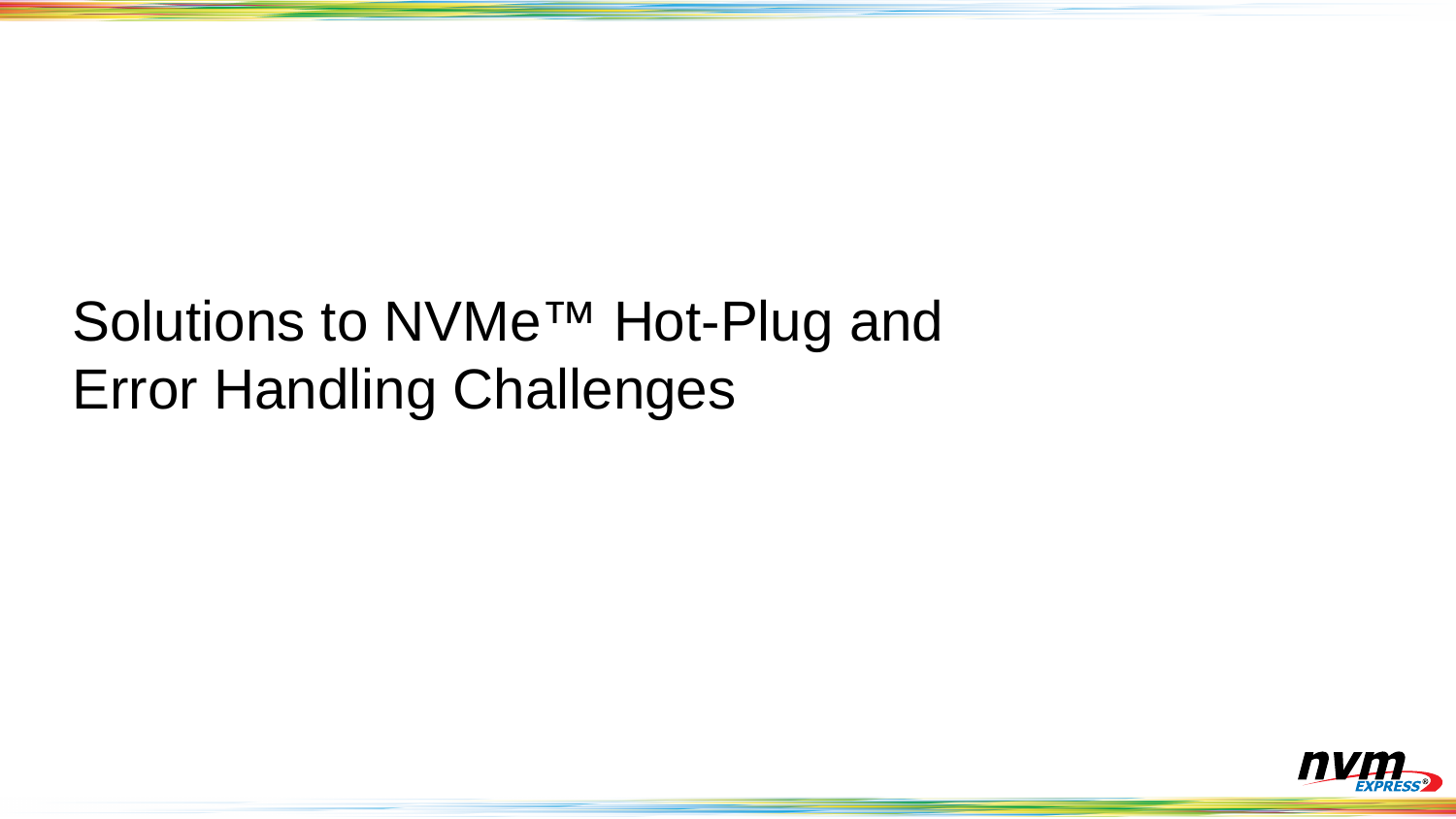

# Solutions to NVMe™ Hot-Plug and Error Handling Challenges